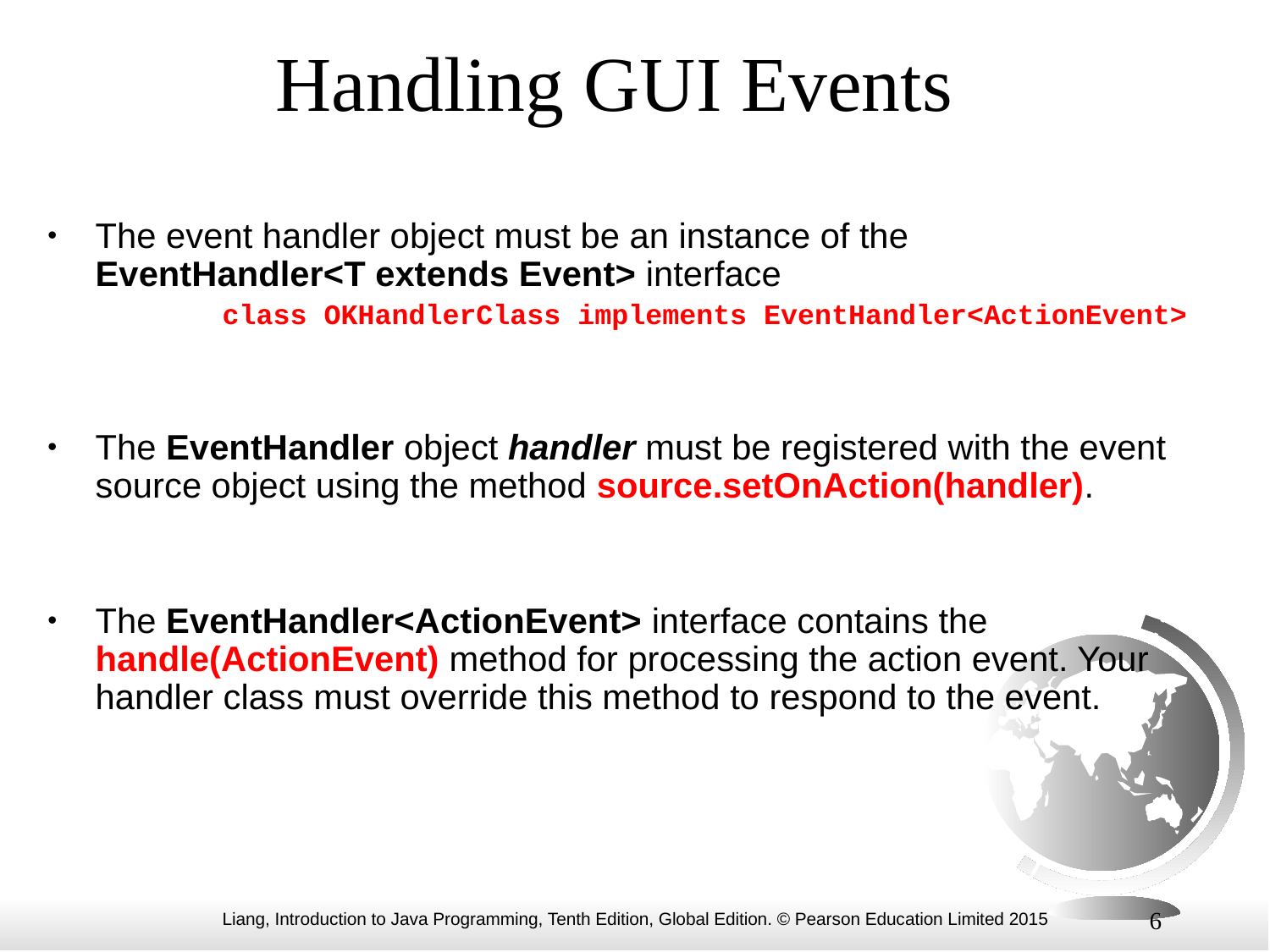

# Handling GUI Events
The event handler object must be an instance of the
EventHandler<T extends Event> interface
	class OKHandlerClass implements EventHandler<ActionEvent>

The EventHandler object handler must be registered with the event source object using the method source.setOnAction(handler).

The EventHandler<ActionEvent> interface contains the handle(ActionEvent) method for processing the action event. Your handler class must override this method to respond to the event.
6